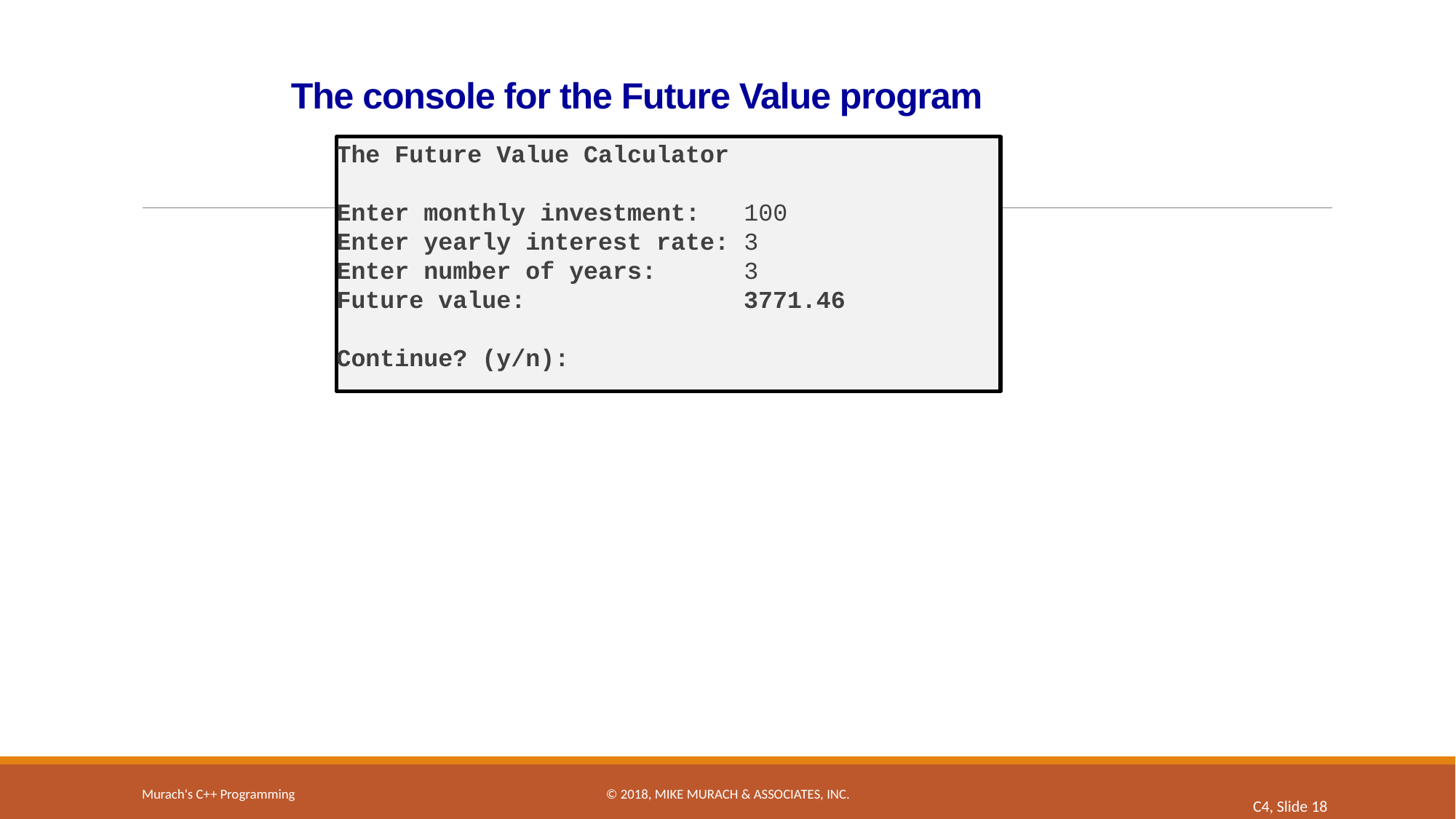

# The console for the Future Value program
The Future Value Calculator

Enter monthly investment:   100
Enter yearly interest rate: 3
Enter number of years:      3
Future value:               3771.46

Continue? (y/n):

Murach's C++ Programming
© 2018, Mike Murach & Associates, Inc.

C4, Slide 18